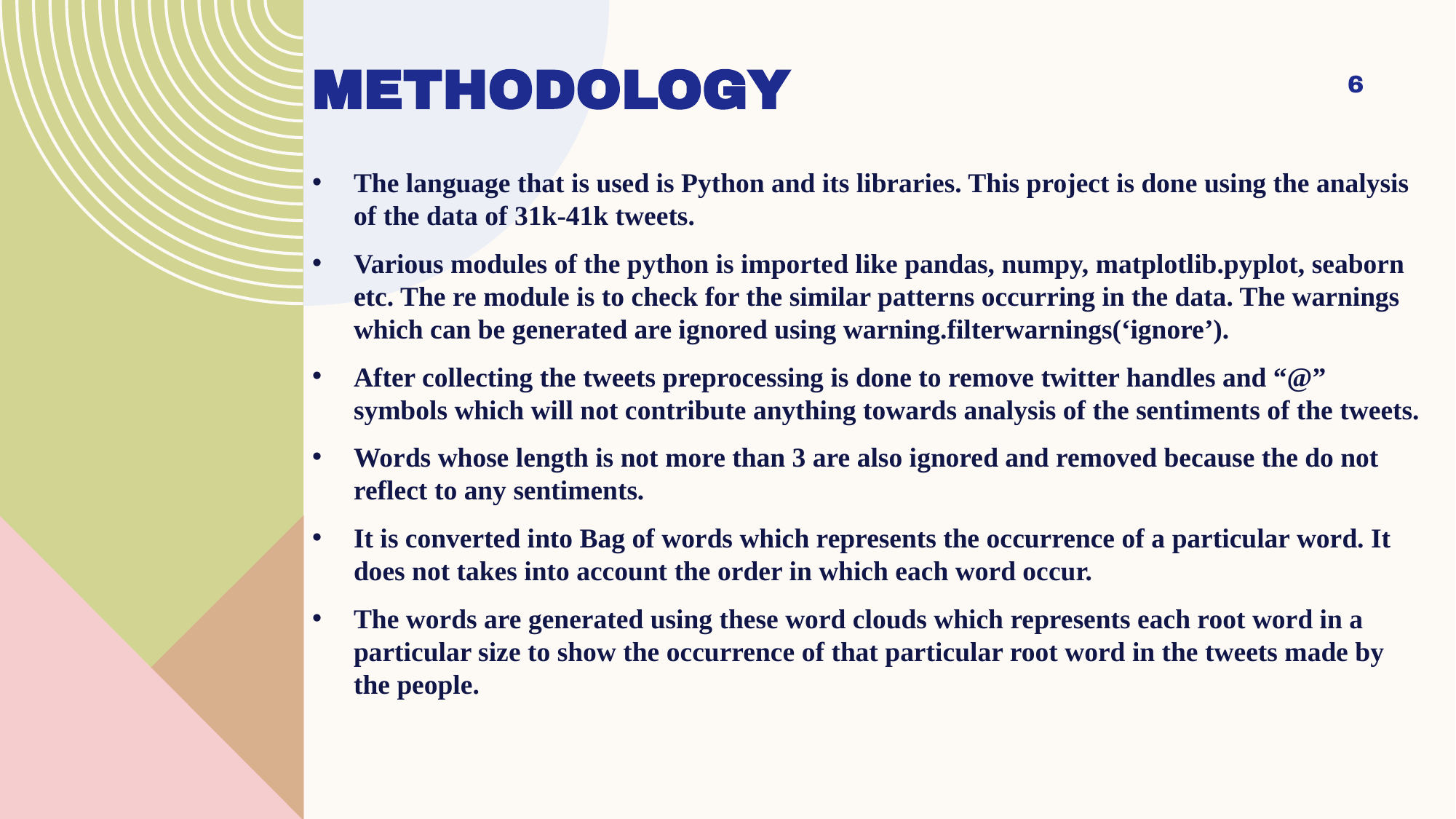

# methodology
6
The language that is used is Python and its libraries. This project is done using the analysis of the data of 31k-41k tweets.
Various modules of the python is imported like pandas, numpy, matplotlib.pyplot, seaborn etc. The re module is to check for the similar patterns occurring in the data. The warnings which can be generated are ignored using warning.filterwarnings(‘ignore’).
After collecting the tweets preprocessing is done to remove twitter handles and “@” symbols which will not contribute anything towards analysis of the sentiments of the tweets.
Words whose length is not more than 3 are also ignored and removed because the do not reflect to any sentiments.
It is converted into Bag of words which represents the occurrence of a particular word. It does not takes into account the order in which each word occur.
The words are generated using these word clouds which represents each root word in a particular size to show the occurrence of that particular root word in the tweets made by the people.